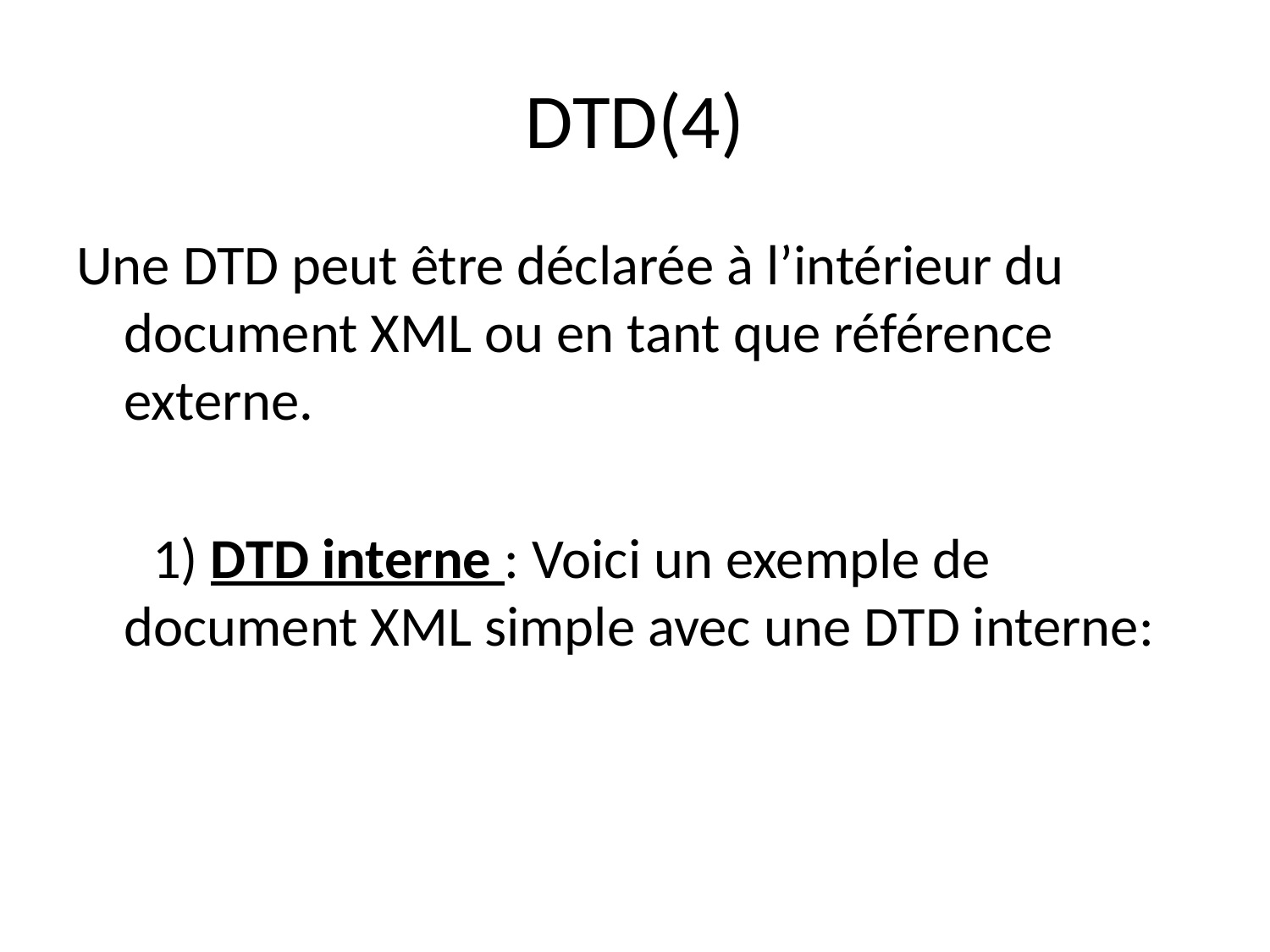

# DTD(4)
Une DTD peut être déclarée à l’intérieur du  document XML ou en tant que référence externe.

      1) DTD interne : Voici un exemple de document XML simple avec une DTD interne: